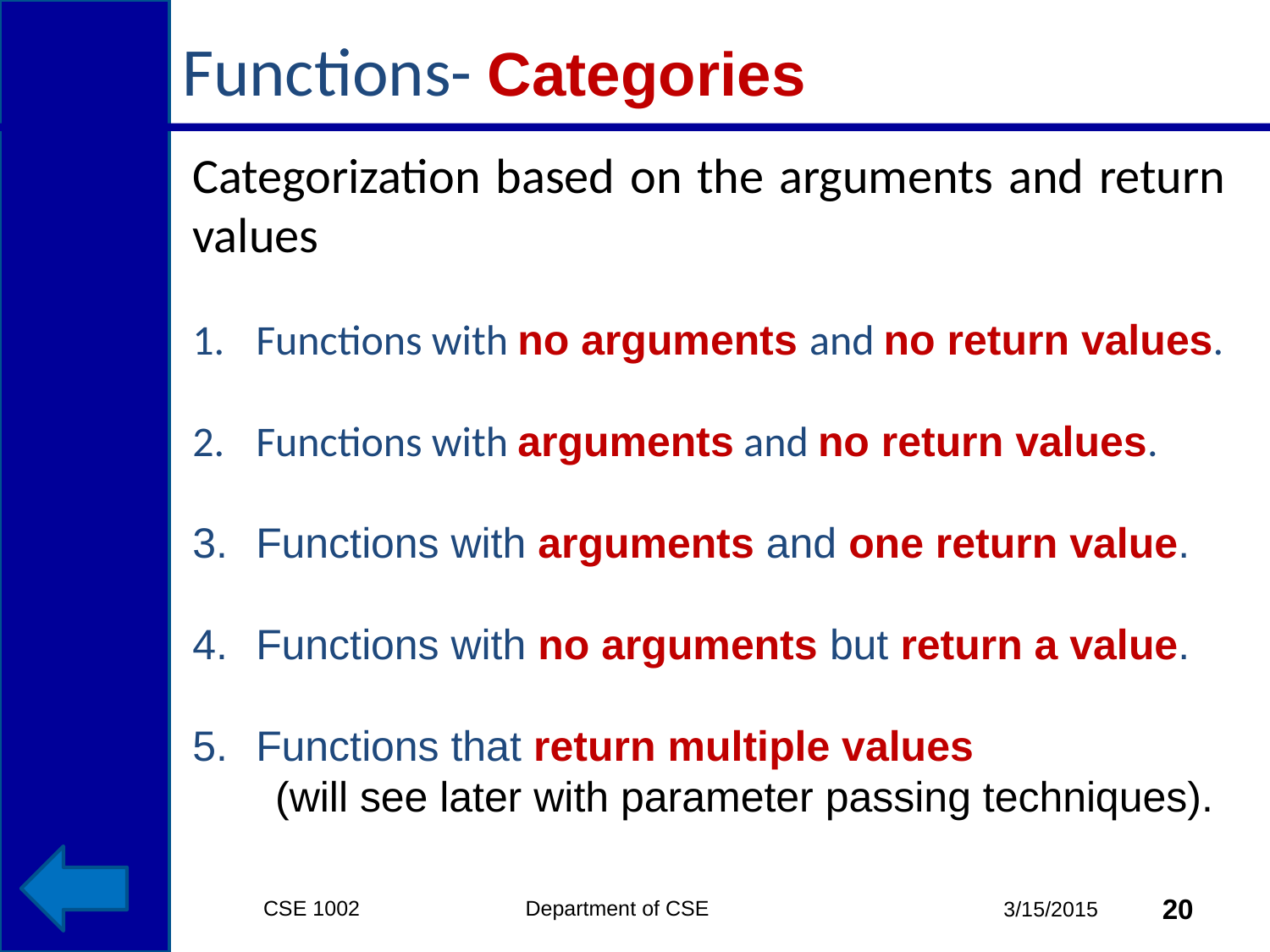

# Functions- Categories
Categorization based on the arguments and return values
Functions with no arguments and no return values.
Functions with arguments and no return values.
Functions with arguments and one return value.
Functions with no arguments but return a value.
Functions that return multiple values
       (will see later with parameter passing techniques).

CSE 1002                            Department of CSE
20
3/15/2015